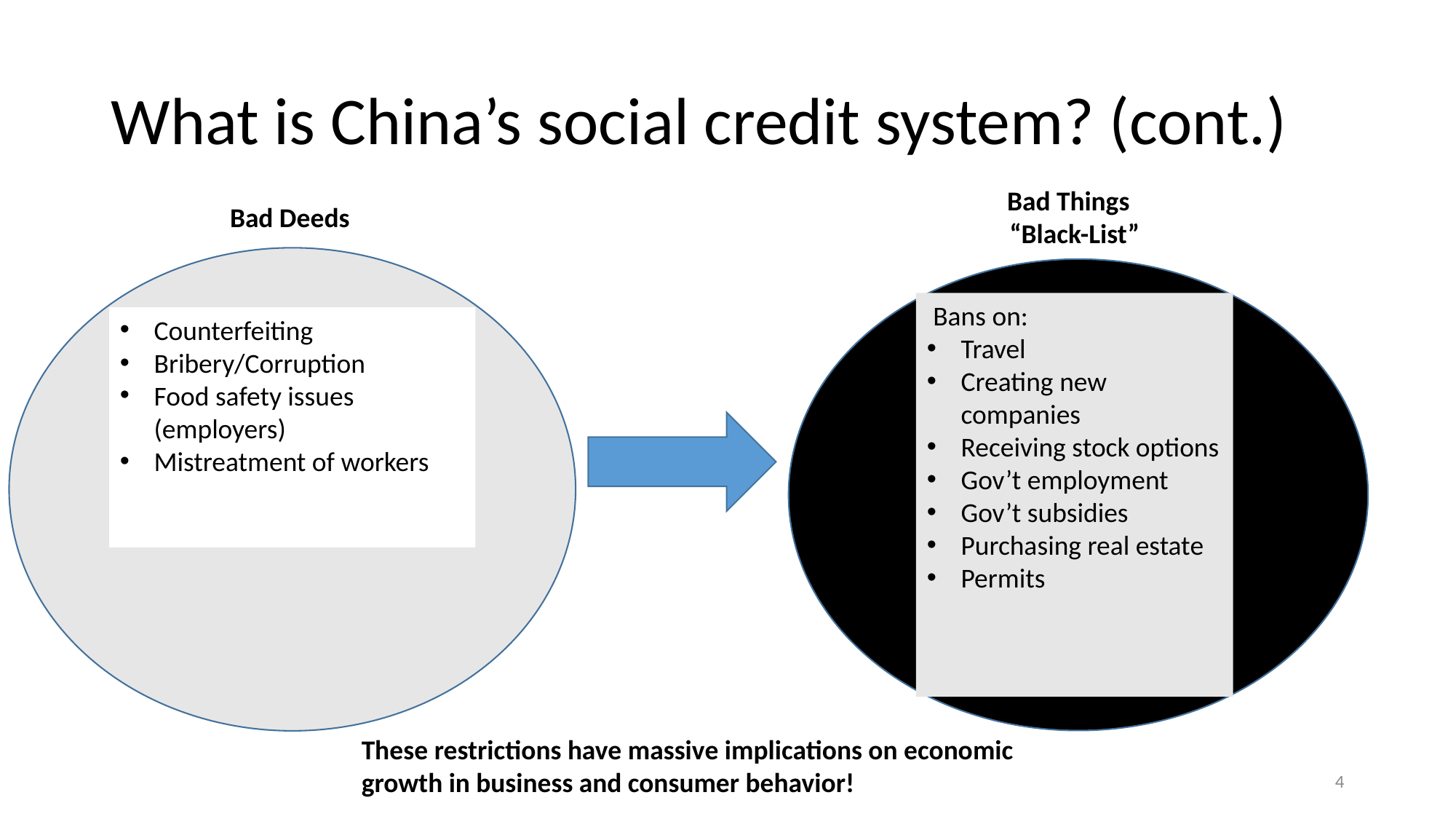

# What is China’s social credit system? (cont.)
Bad Things   “Black-List”
Bad Deeds

 Bans on:
Travel
Creating new companies
Receiving stock options
Gov’t employment
Gov’t subsidies
Purchasing real estate
Permits

Counterfeiting
Bribery/Corruption
Food safety issues (employers)
Mistreatment of workers

These restrictions have massive implications on economic growth in business and consumer behavior!
4